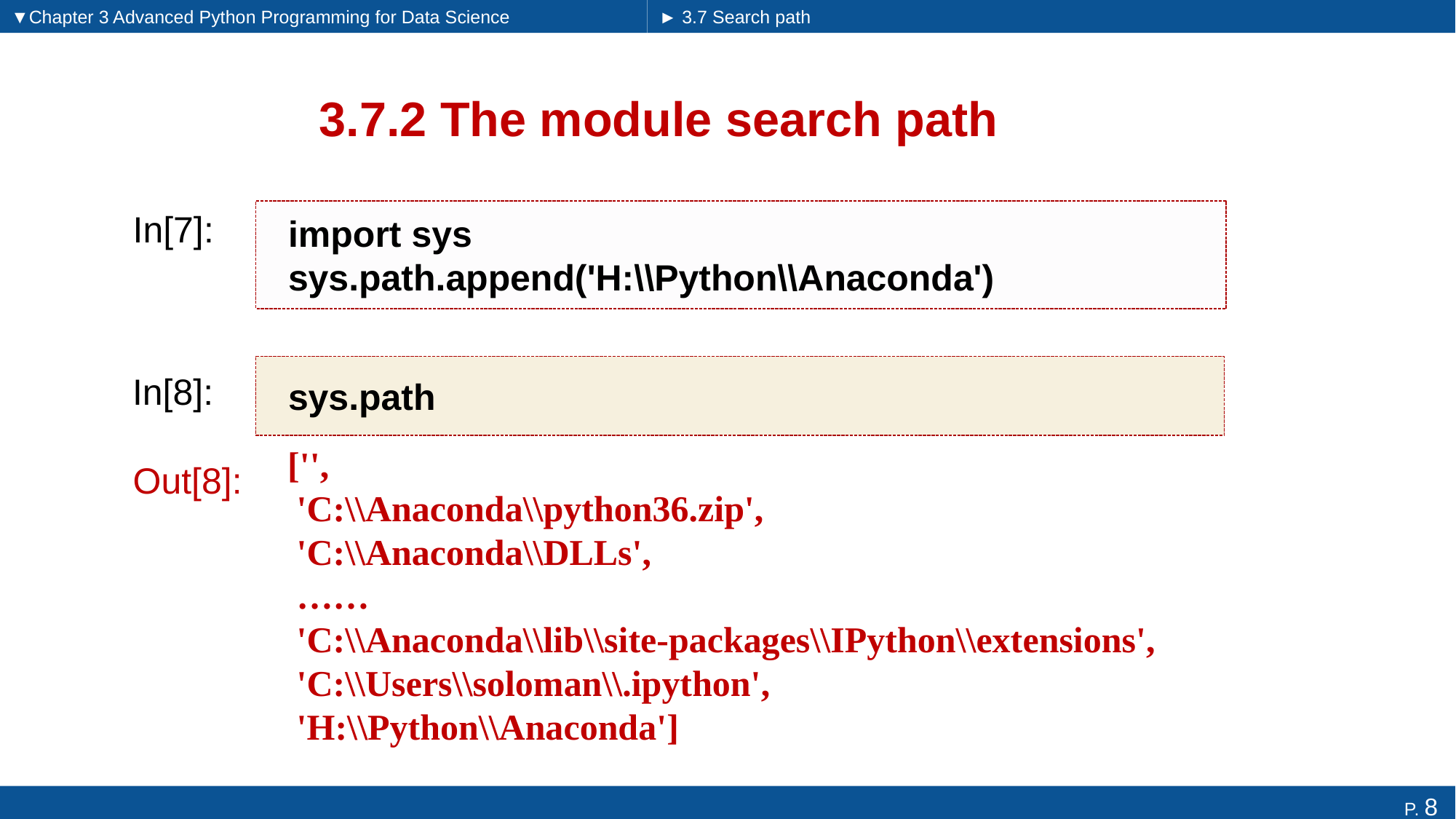

▼Chapter 3 Advanced Python Programming for Data Science
► 3.7 Search path

# 3.7.2 The module search path
In[7]:
import sys
sys.path.append('H:\\Python\\Anaconda')
sys.path
In[8]:
['',
 'C:\\Anaconda\\python36.zip',
 'C:\\Anaconda\\DLLs',
 ……
 'C:\\Anaconda\\lib\\site-packages\\IPython\\extensions',
 'C:\\Users\\soloman\\.ipython',
 'H:\\Python\\Anaconda']
Out[8]: